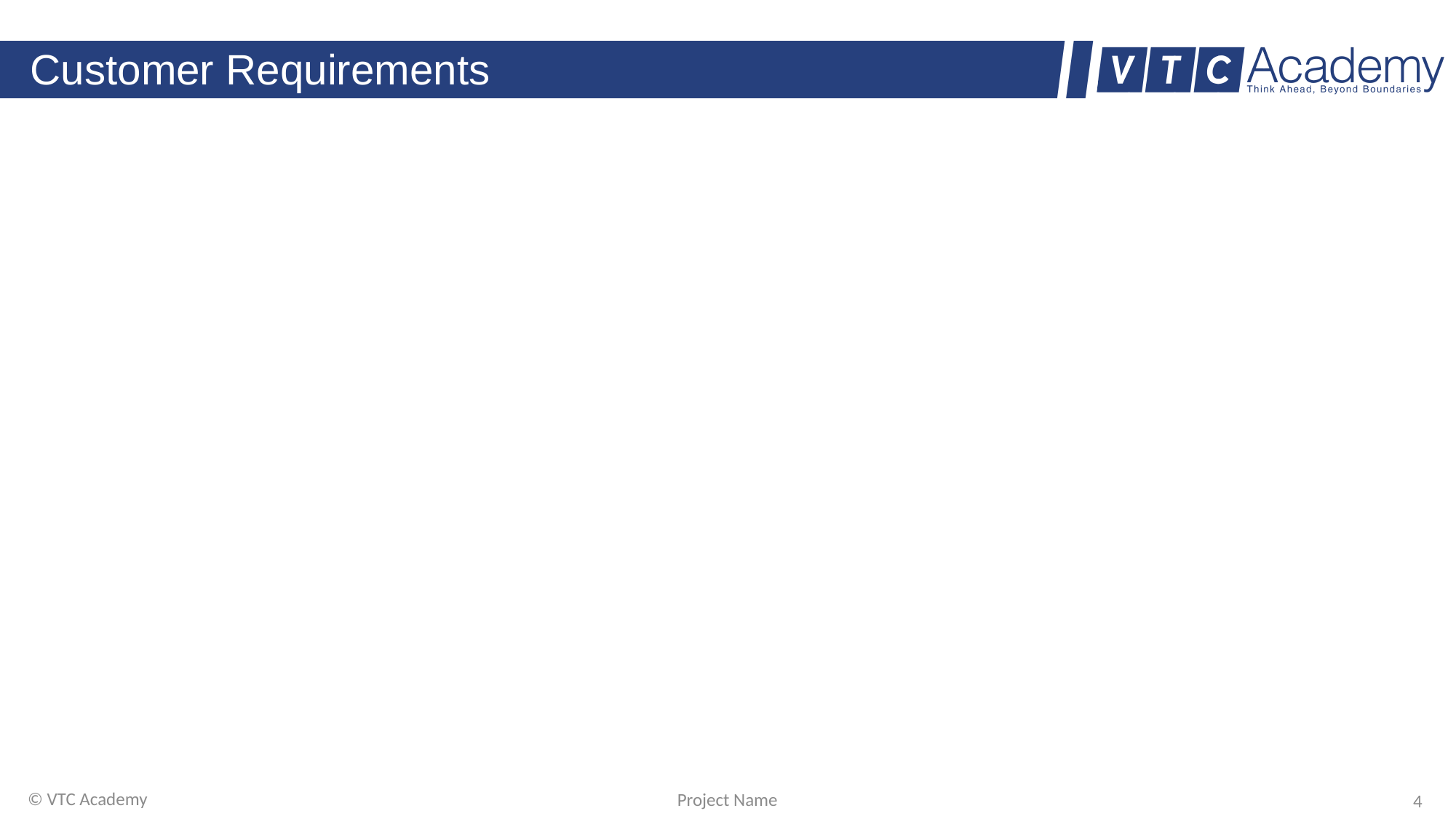

# Customer Requirements

© VTC Academy
Project Name
4